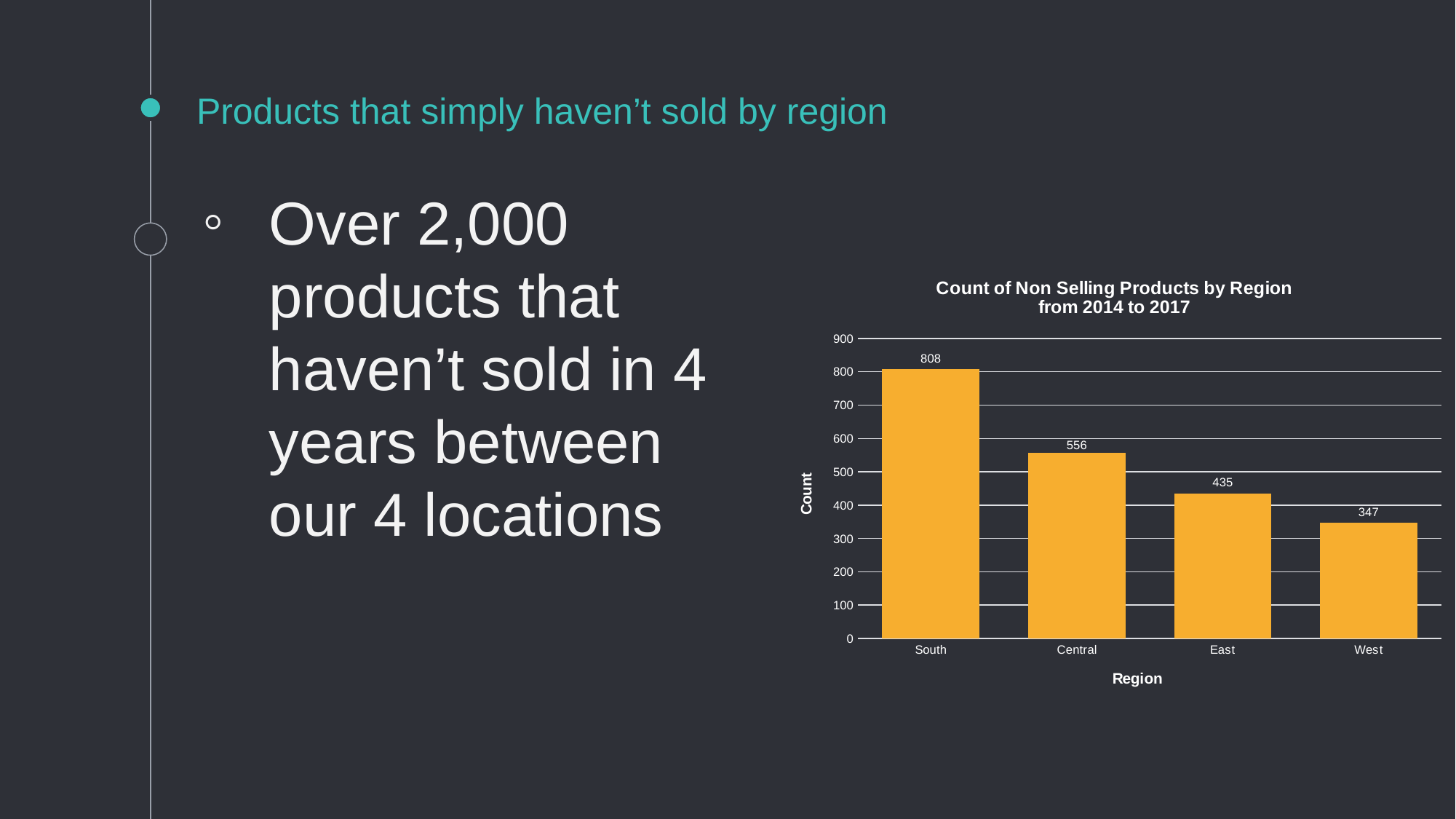

# Products that simply haven’t sold by region
Over 2,000 products that haven’t sold in 4 years between our 4 locations

### Chart: Count of Non Selling Products by Region
from 2014 to 2017

| Category |  |
|---|---|
| South | 808.0 |
| Central | 556.0 |
| East | 435.0 |
| West | 347.0 |